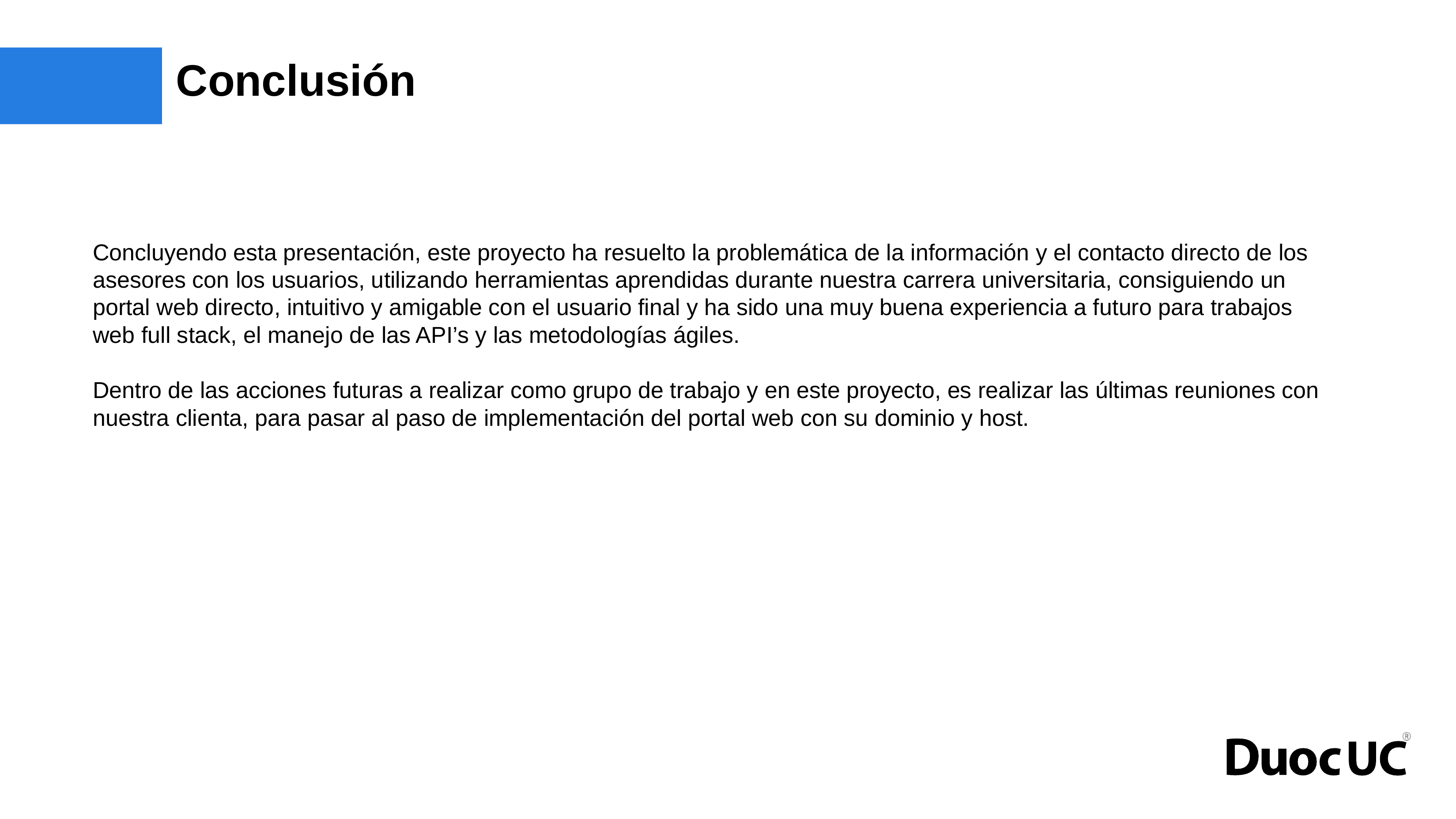

# Conclusión

Concluyendo esta presentación, este proyecto ha resuelto la problemática de la información y el contacto directo de los asesores con los usuarios, utilizando herramientas aprendidas durante nuestra carrera universitaria, consiguiendo un portal web directo, intuitivo y amigable con el usuario final y ha sido una muy buena experiencia a futuro para trabajos web full stack, el manejo de las API’s y las metodologías ágiles.

Dentro de las acciones futuras a realizar como grupo de trabajo y en este proyecto, es realizar las últimas reuniones con nuestra clienta, para pasar al paso de implementación del portal web con su dominio y host.